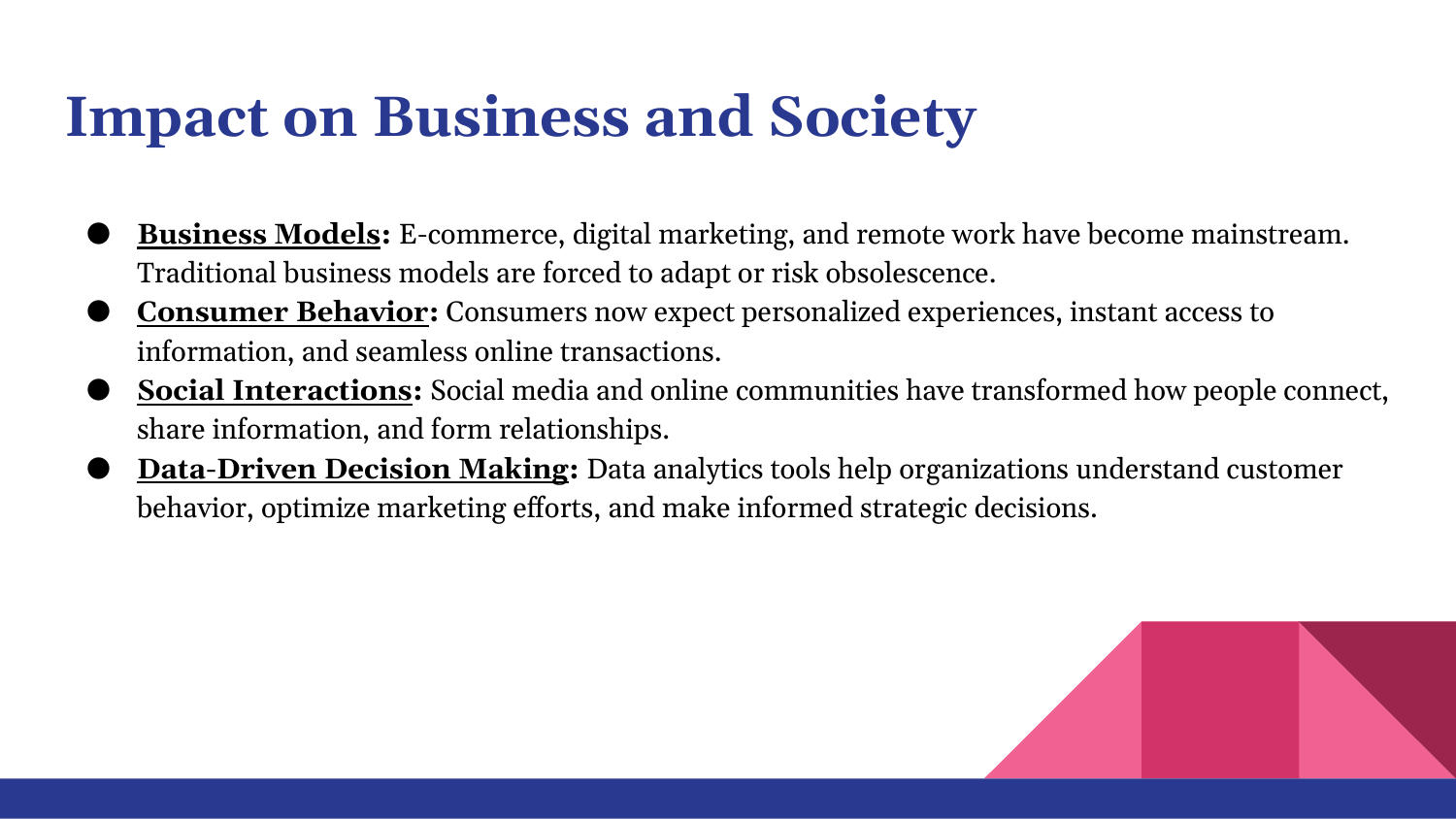

# Impact on Business and Society
Business Models: E-commerce, digital marketing, and remote work have become mainstream. Traditional business models are forced to adapt or risk obsolescence.
Consumer Behavior: Consumers now expect personalized experiences, instant access to information, and seamless online transactions.
Social Interactions: Social media and online communities have transformed how people connect, share information, and form relationships.
Data-Driven Decision Making: Data analytics tools help organizations understand customer behavior, optimize marketing efforts, and make informed strategic decisions.